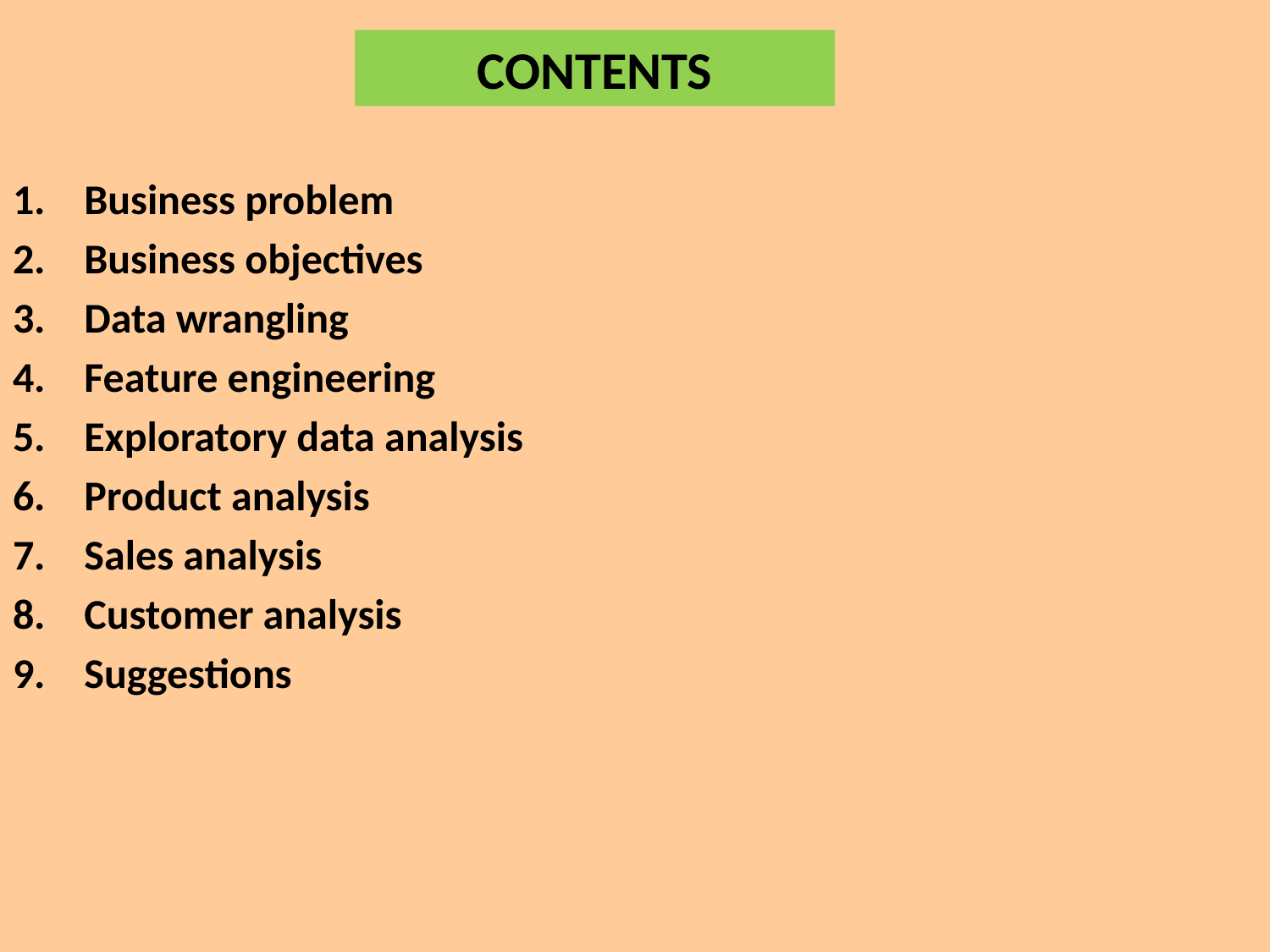

# CONTENTS
Business problem
Business objectives
Data wrangling
Feature engineering
Exploratory data analysis
Product analysis
Sales analysis
Customer analysis
Suggestions